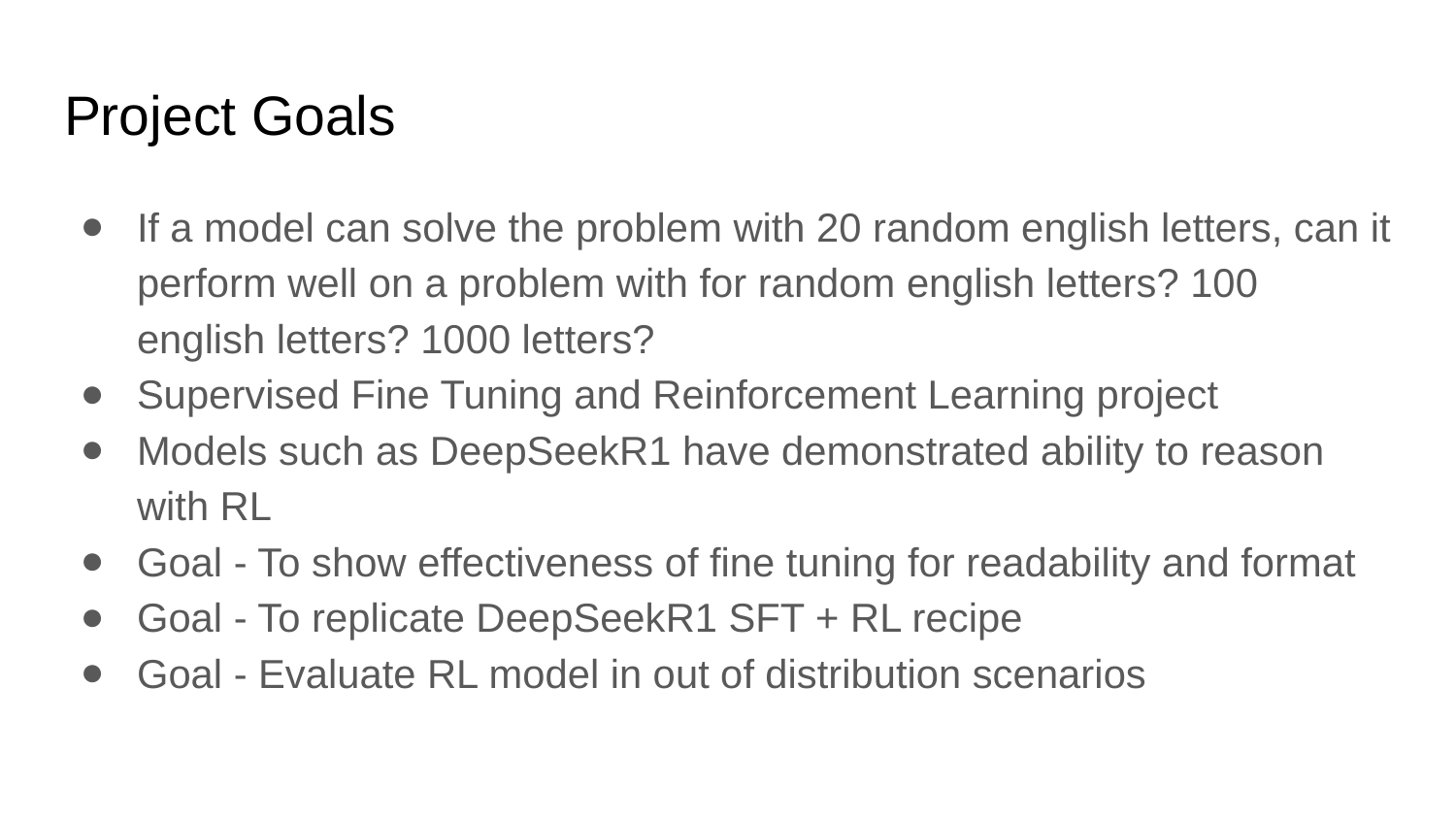

# Project Goals
If a model can solve the problem with 20 random english letters, can it perform well on a problem with for random english letters? 100 english letters? 1000 letters?
Supervised Fine Tuning and Reinforcement Learning project
Models such as DeepSeekR1 have demonstrated ability to reason with RL
Goal - To show effectiveness of fine tuning for readability and format
Goal - To replicate DeepSeekR1 SFT + RL recipe
Goal - Evaluate RL model in out of distribution scenarios